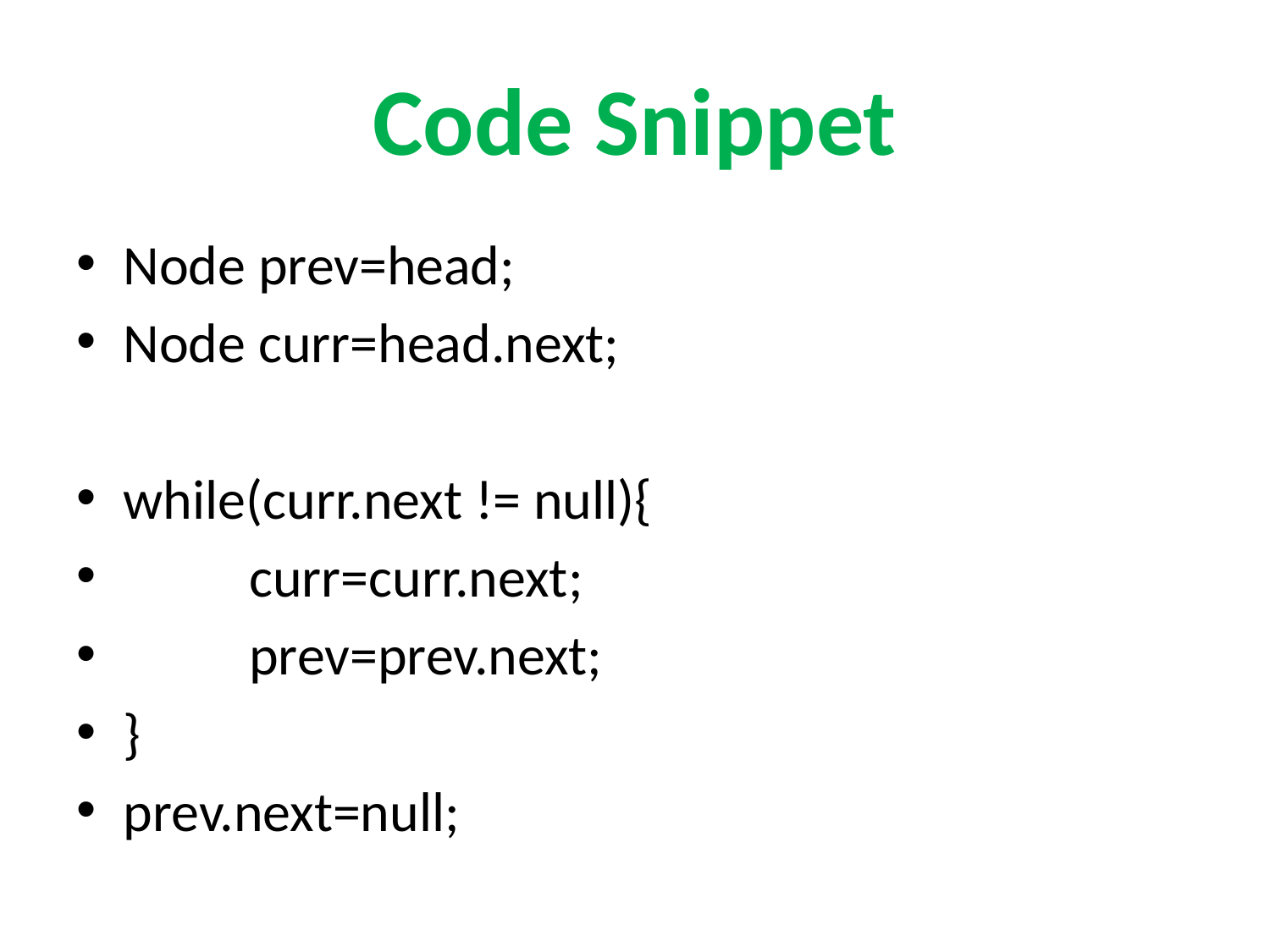

# Code Snippet
Node prev=head;
Node curr=head.next;

while(curr.next != null){
	curr=curr.next;
	prev=prev.next;
}
prev.next=null;